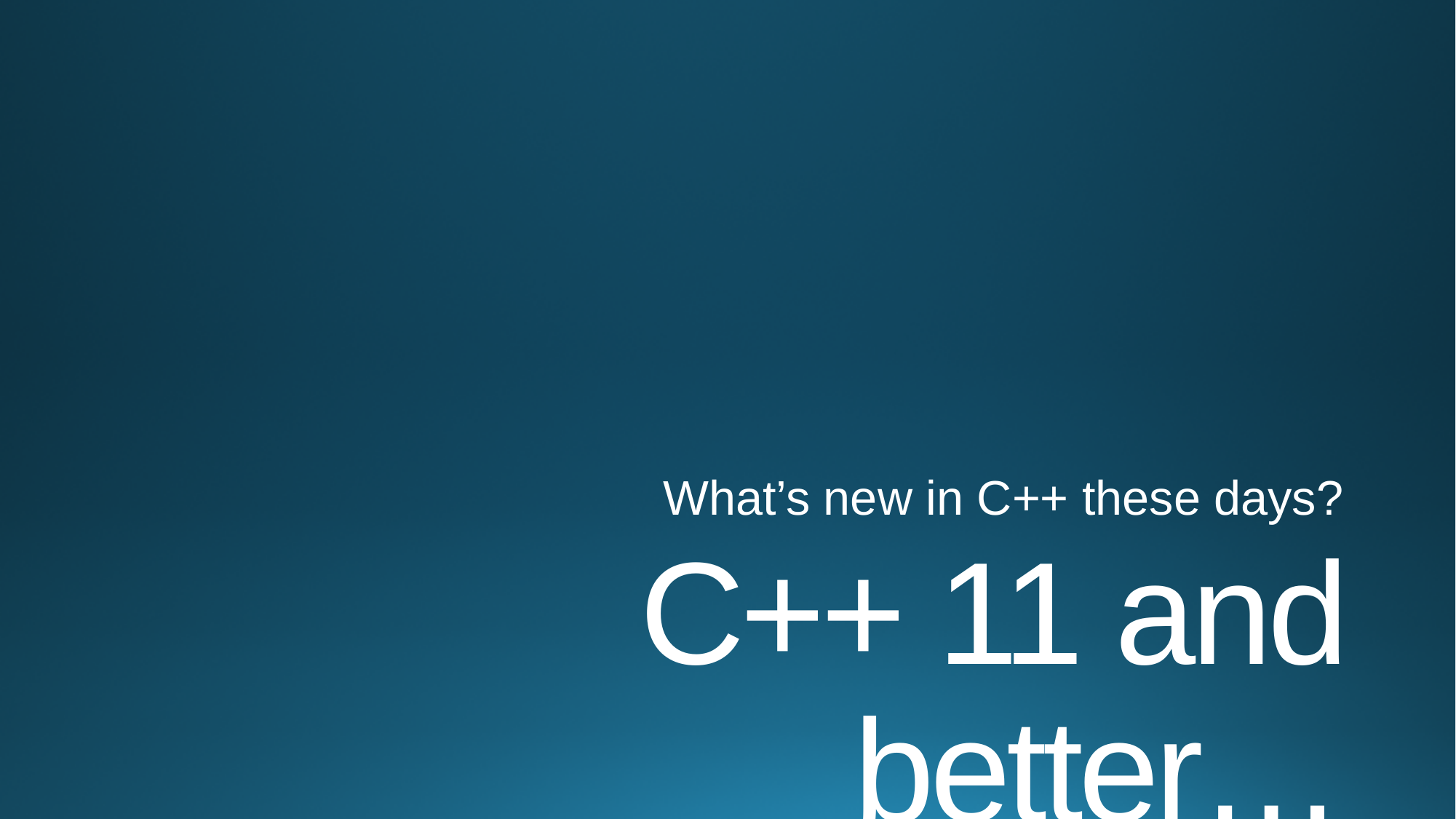

What’s new in C++ these days?
# C++ 11 and better…